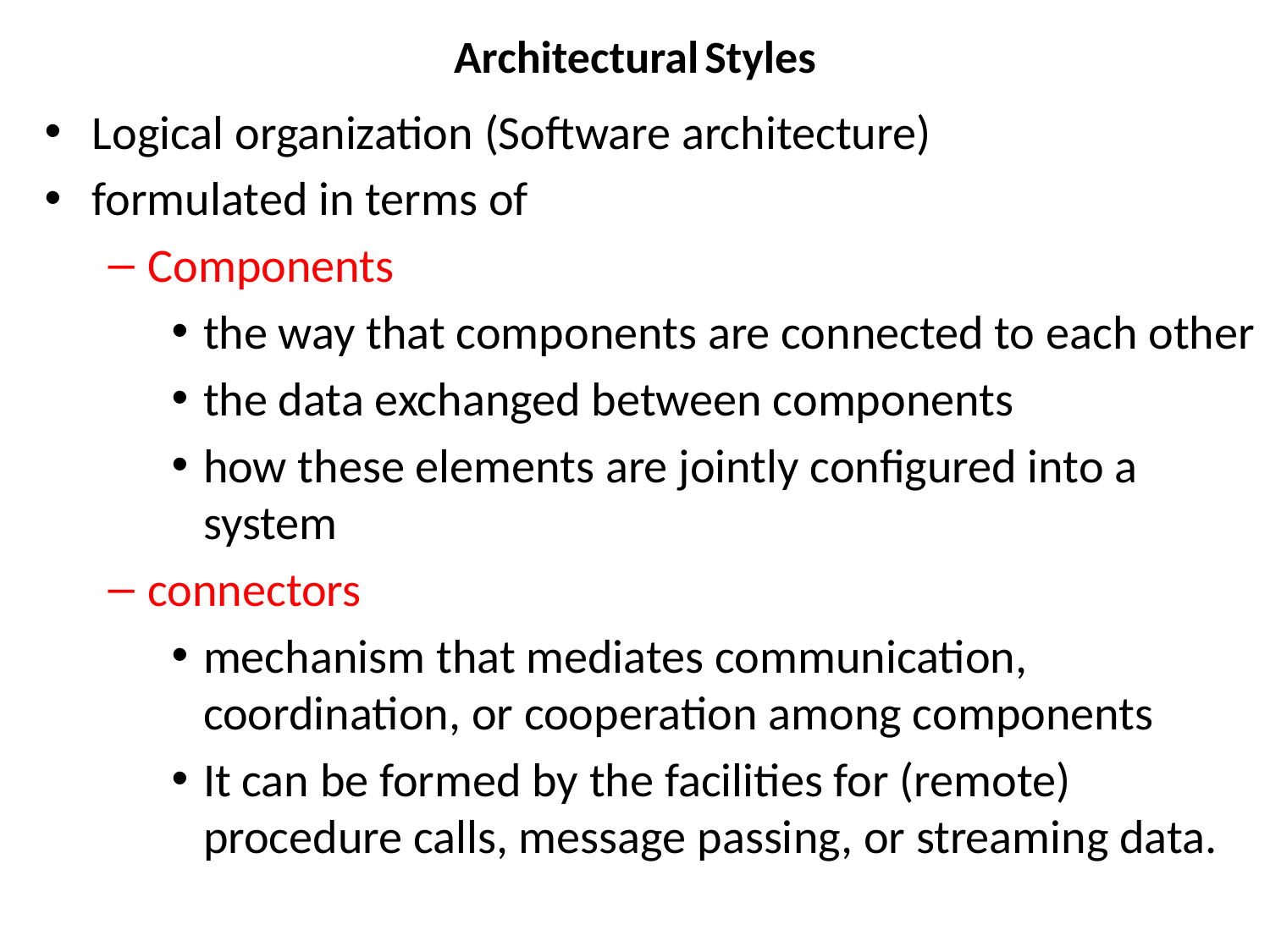

# Architectural Styles
Logical organization (Software architecture)
formulated in terms of
Components
the way that components are connected to each other
the data exchanged between components
how these elements are jointly configured into a system
connectors
mechanism that mediates communication, coordination, or cooperation among components
It can be formed by the facilities for (remote) procedure calls, message passing, or streaming data.